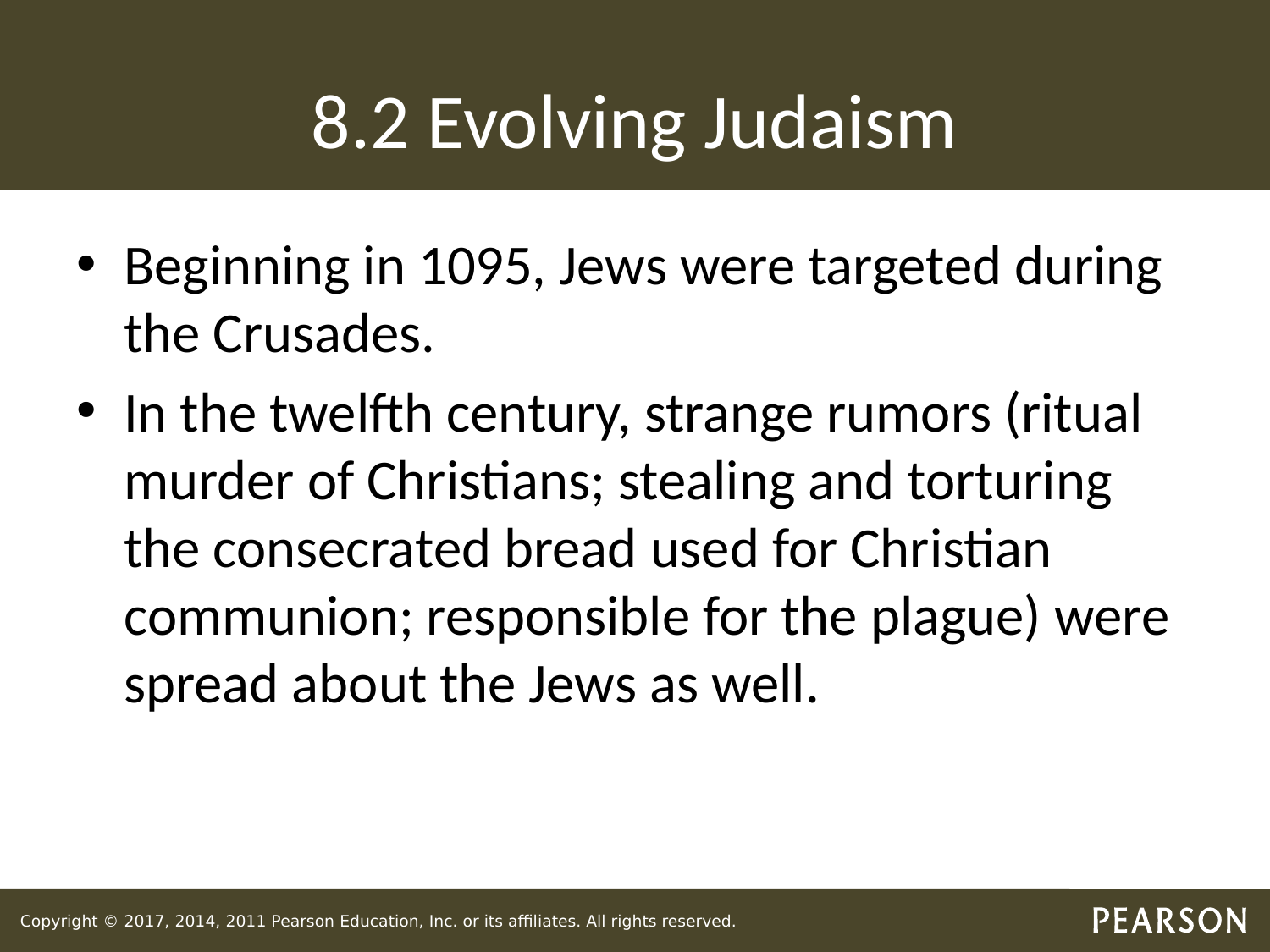

# 8.2 Evolving Judaism
Beginning in 1095, Jews were targeted during the Crusades.
In the twelfth century, strange rumors (ritual murder of Christians; stealing and torturing the consecrated bread used for Christian communion; responsible for the plague) were spread about the Jews as well.